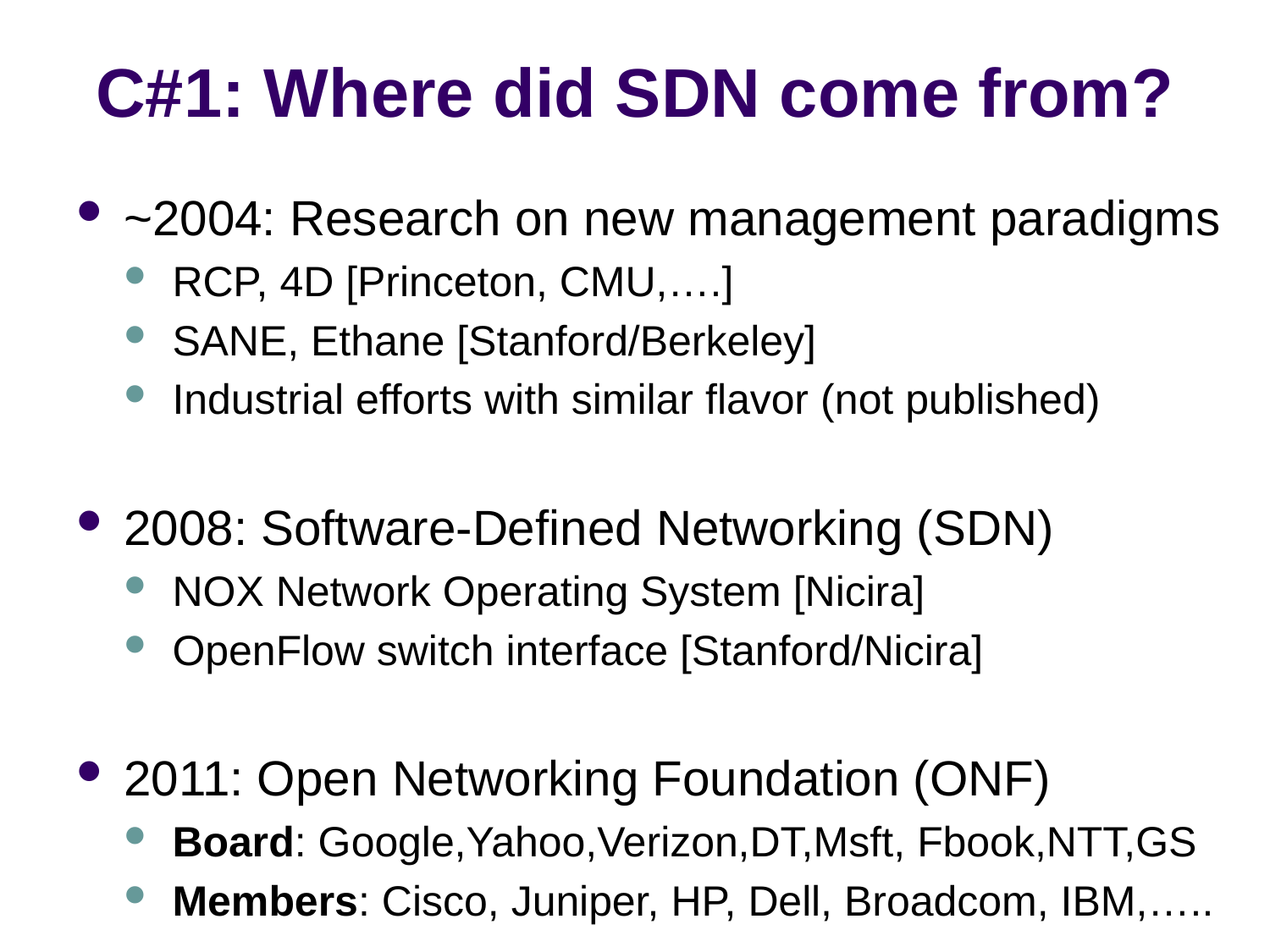

# C#1: Where did SDN come from?
~2004: Research on new management paradigms
RCP, 4D [Princeton, CMU,….]
SANE, Ethane [Stanford/Berkeley]
Industrial efforts with similar flavor (not published)

2008: Software-Defined Networking (SDN)
NOX Network Operating System [Nicira]
OpenFlow switch interface [Stanford/Nicira]

2011: Open Networking Foundation (ONF)
Board: Google,Yahoo,Verizon,DT,Msft, Fbook,NTT,GS
Members: Cisco, Juniper, HP, Dell, Broadcom, IBM,…..